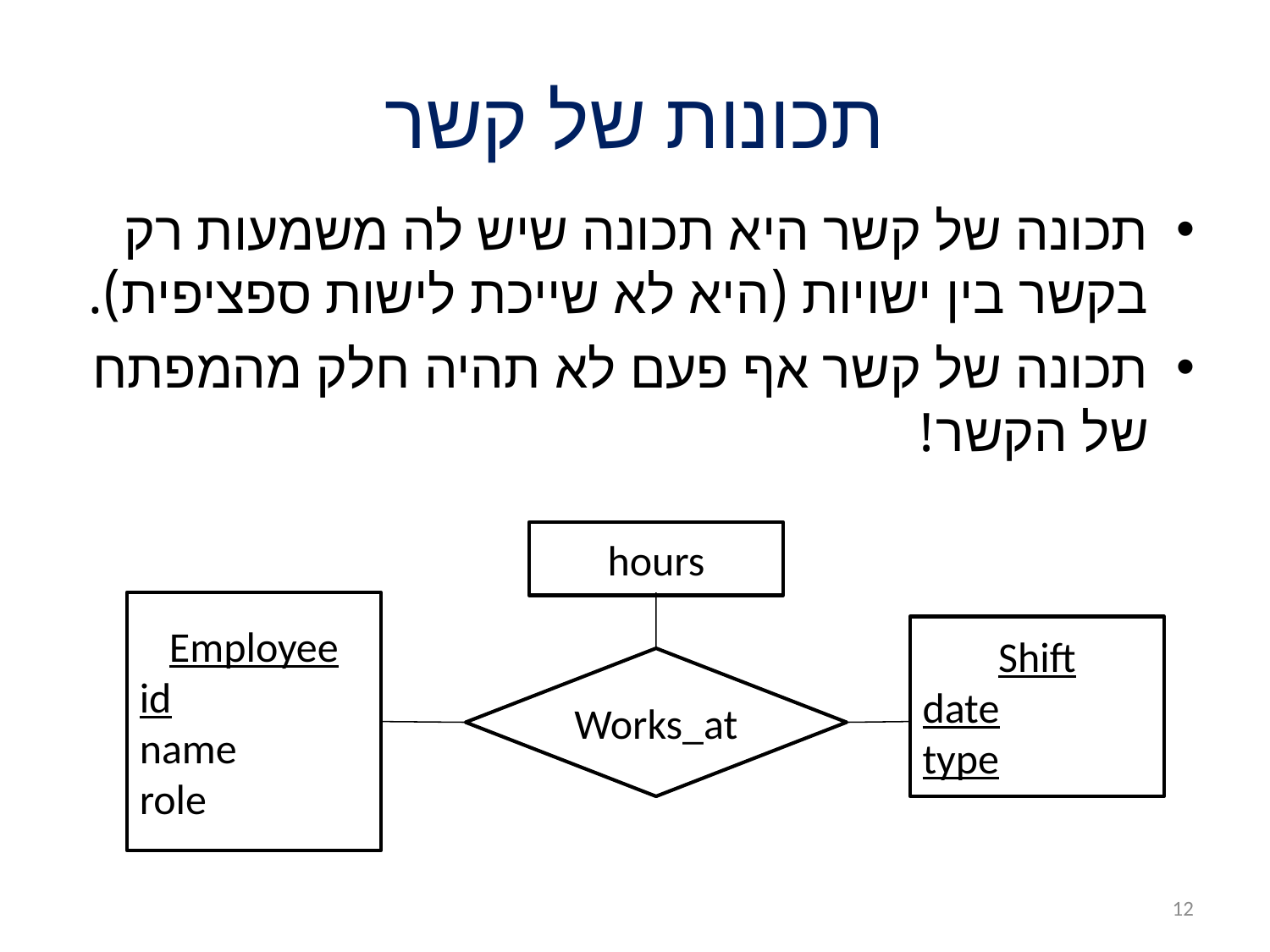

# תכונות של קשר
תכונה של קשר היא תכונה שיש לה משמעות רק בקשר בין ישויות (היא לא שייכת לישות ספציפית).
תכונה של קשר אף פעם לא תהיה חלק מהמפתח של הקשר!
hours
Employee
id
name
role
Shift
date
type
Works_at
12